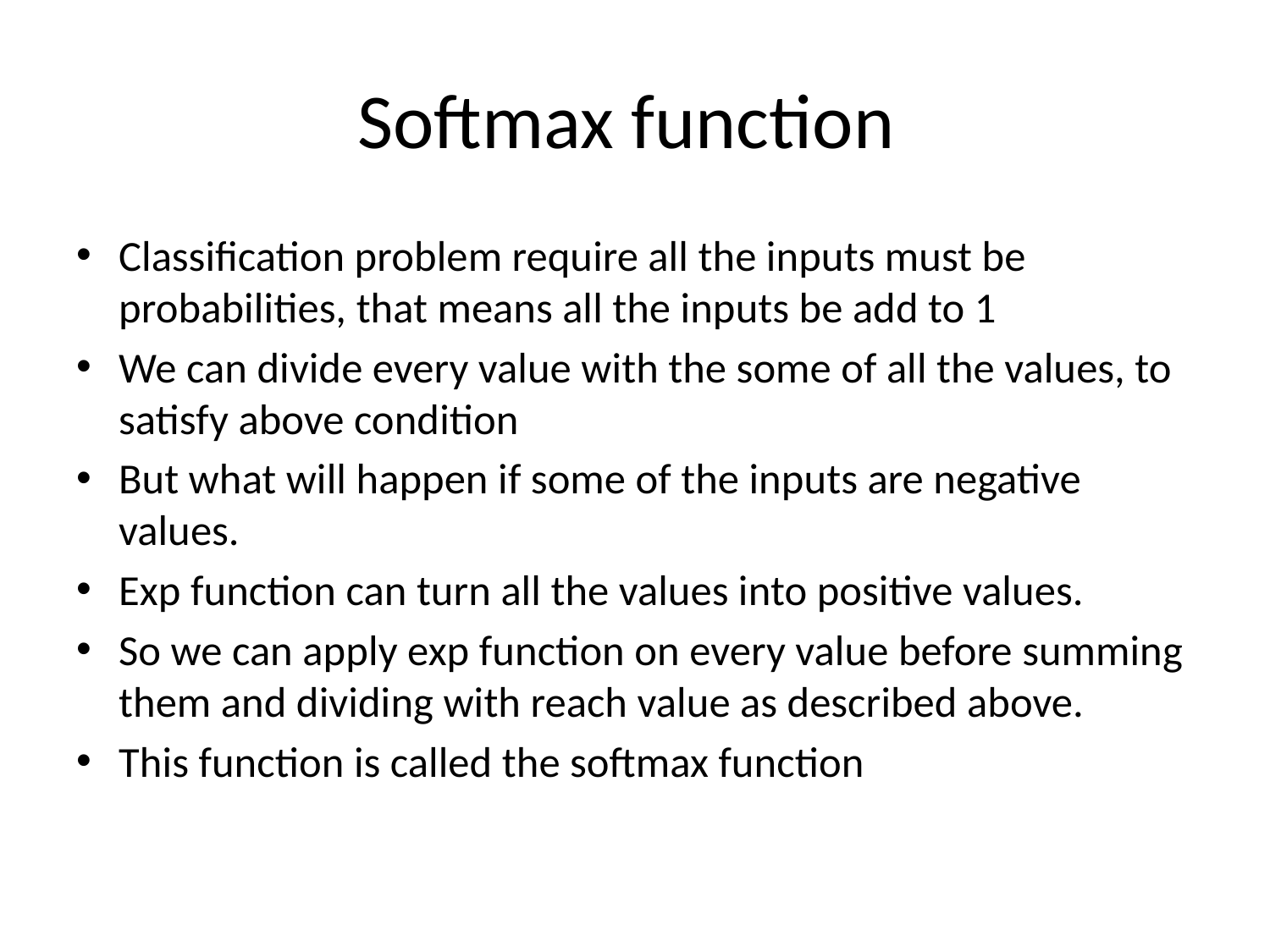

# Softmax function
Classification problem require all the inputs must be probabilities, that means all the inputs be add to 1
We can divide every value with the some of all the values, to satisfy above condition
But what will happen if some of the inputs are negative values.
Exp function can turn all the values into positive values.
So we can apply exp function on every value before summing them and dividing with reach value as described above.
This function is called the softmax function